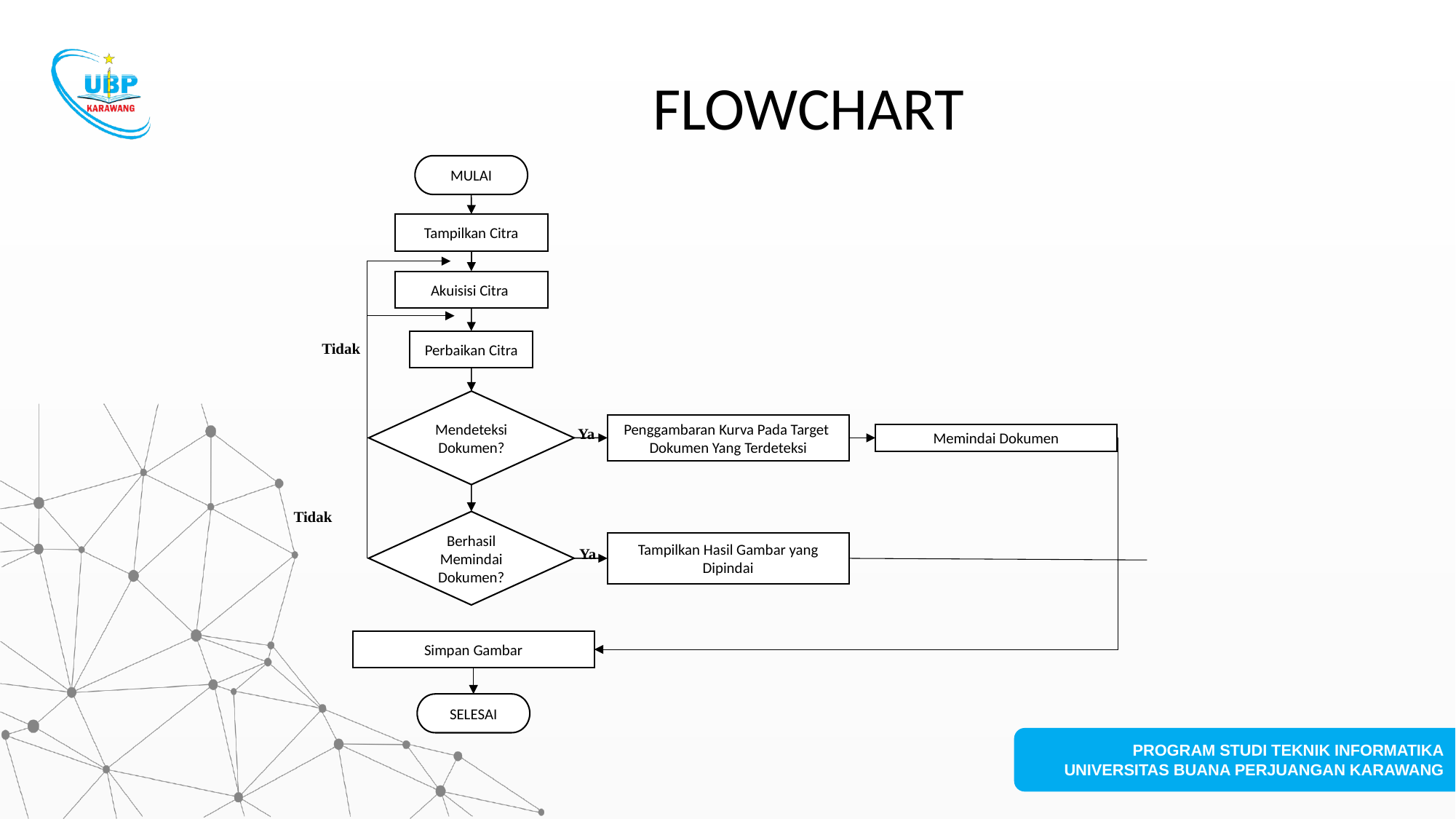

# FLOWCHART
MULAI
Tampilkan Citra
Akuisisi Citra
Perbaikan Citra
Tidak
Mendeteksi Dokumen?
Penggambaran Kurva Pada Target
Dokumen Yang Terdeteksi
Ya
Memindai Dokumen
Tidak
Berhasil Memindai Dokumen?
Tampilkan Hasil Gambar yang Dipindai
Ya
Simpan Gambar
SELESAI